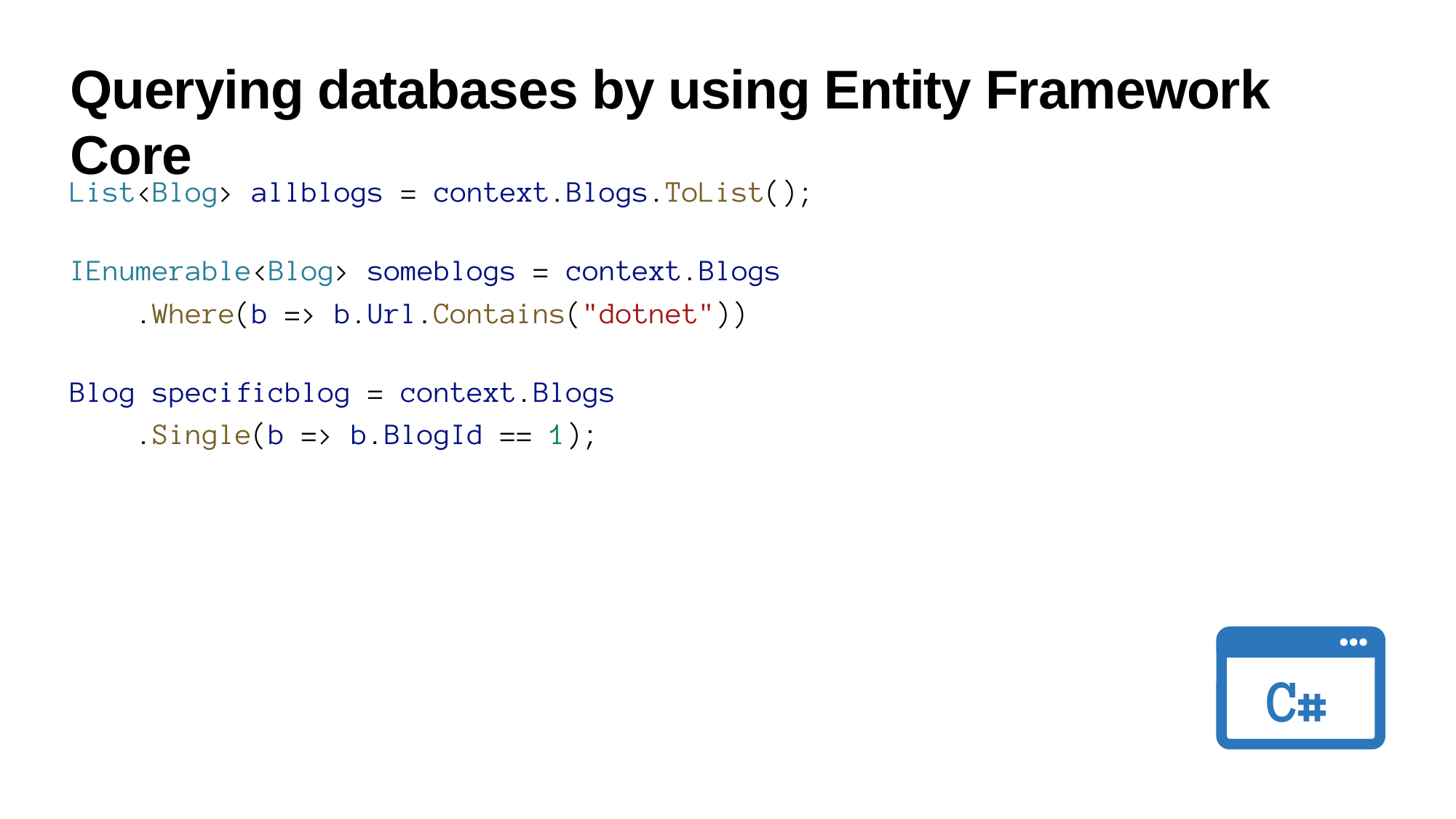

# Querying databases by using Entity Framework Core
List<Blog> allblogs = context.Blogs.ToList();
IEnumerable<Blog> someblogs = context.Blogs
    .Where(b => b.Url.Contains("dotnet"))
Blog specificblog = context.Blogs
    .Single(b => b.BlogId == 1);